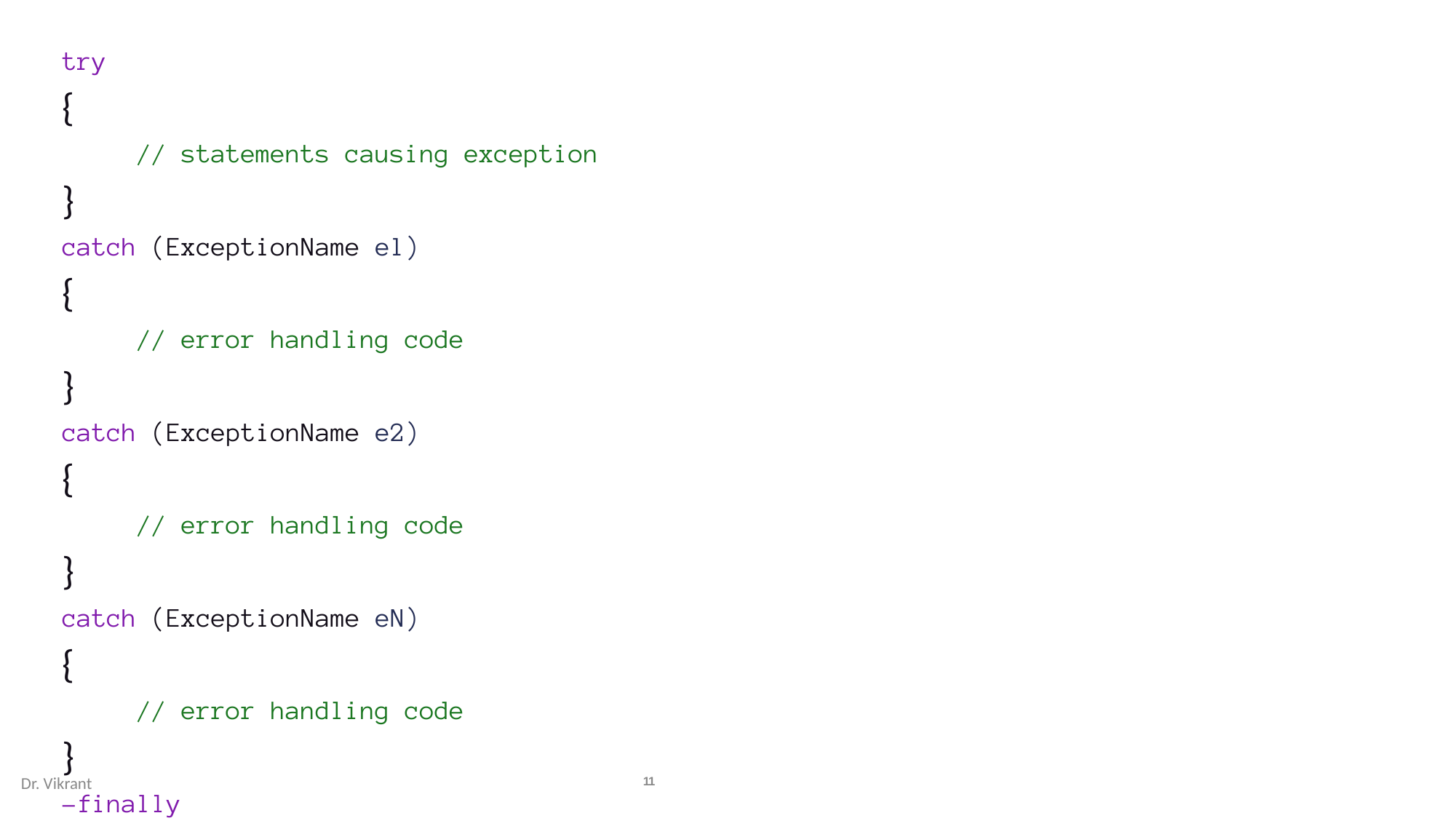

try
{
// statements causing exception
}
catch (ExceptionName el)
{
// error handling code
}
catch (ExceptionName e2)
{
// error handling code
}
catch (ExceptionName eN)
{
// error handling code
}
-finally
{
// statements to be executed
}
Dr. Vikrant
11